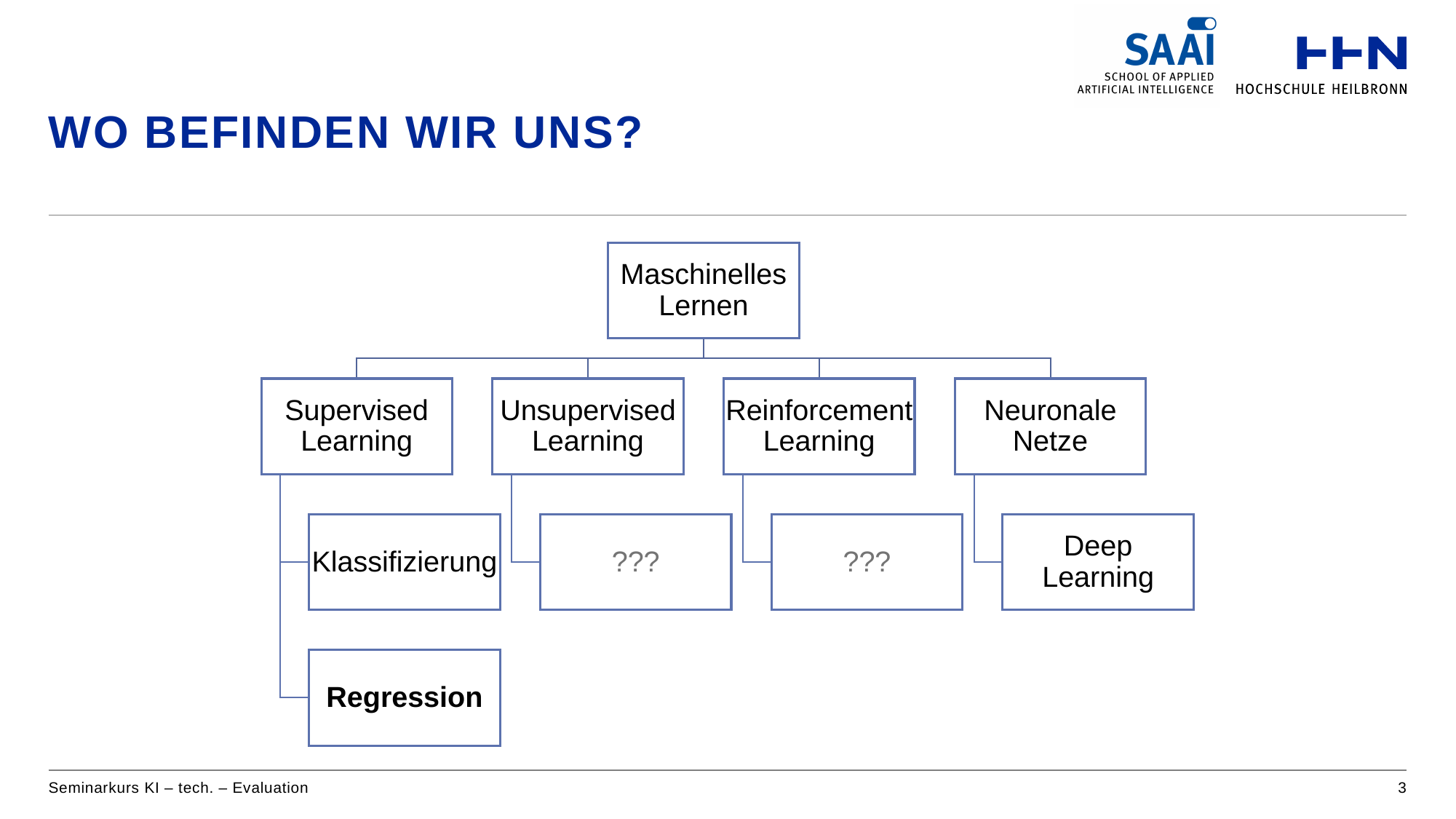

# Wo befinden wir uns?
Maschinelles Lernen
Supervised Learning
Klassifizierung
Regression
Unsupervised Learning
???
Reinforcement Learning
???
Neuronale Netze
Deep Learning
Seminarkurs KI – tech. – Evaluation
3